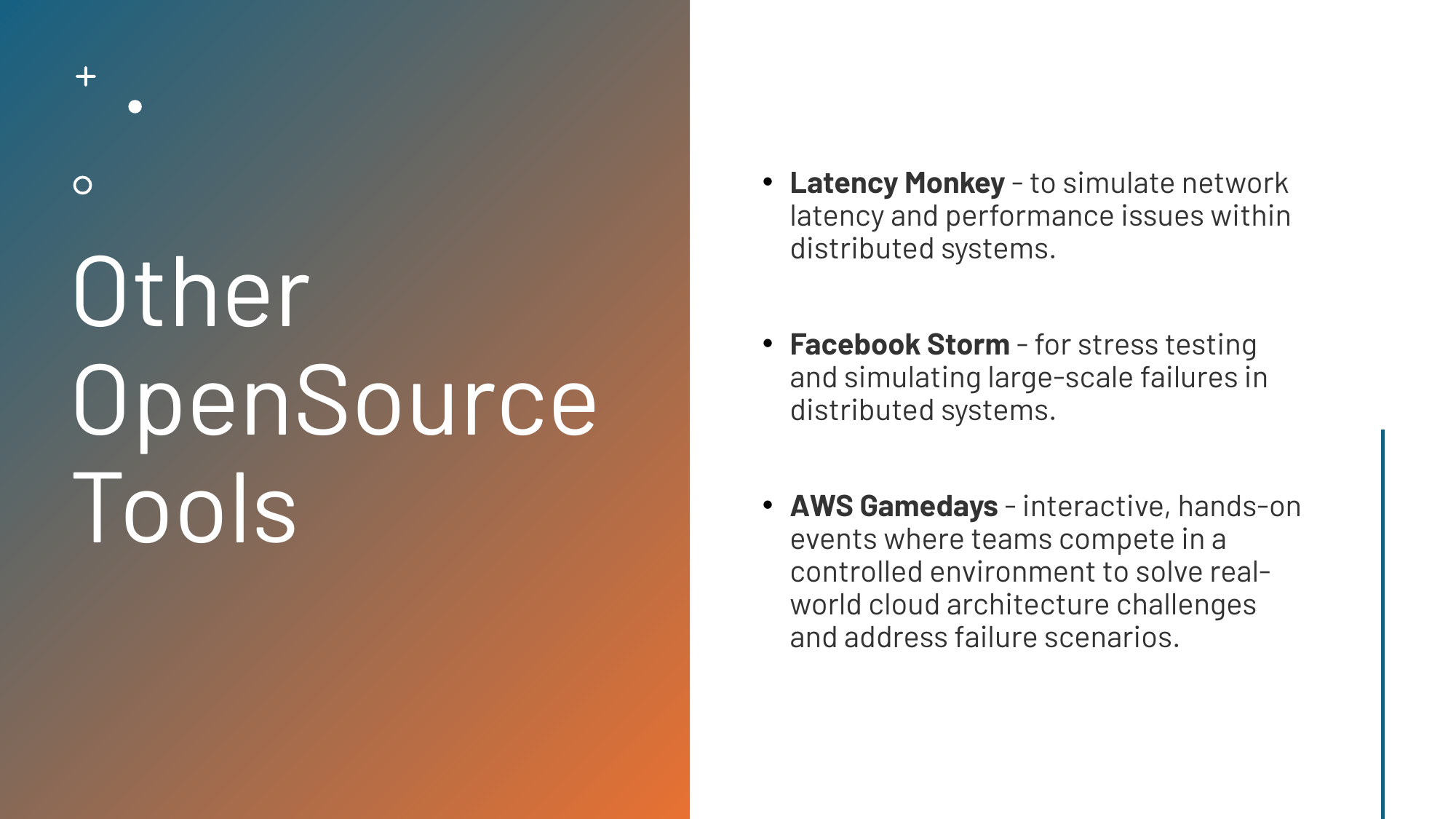

# Other OpenSource Tools
Latency Monkey - to simulate network latency and performance issues within distributed systems.

Facebook Storm - for stress testing and simulating large-scale failures in distributed systems.

AWS Gamedays - interactive, hands-on events where teams compete in a controlled environment to solve real-world cloud architecture challenges and address failure scenarios.